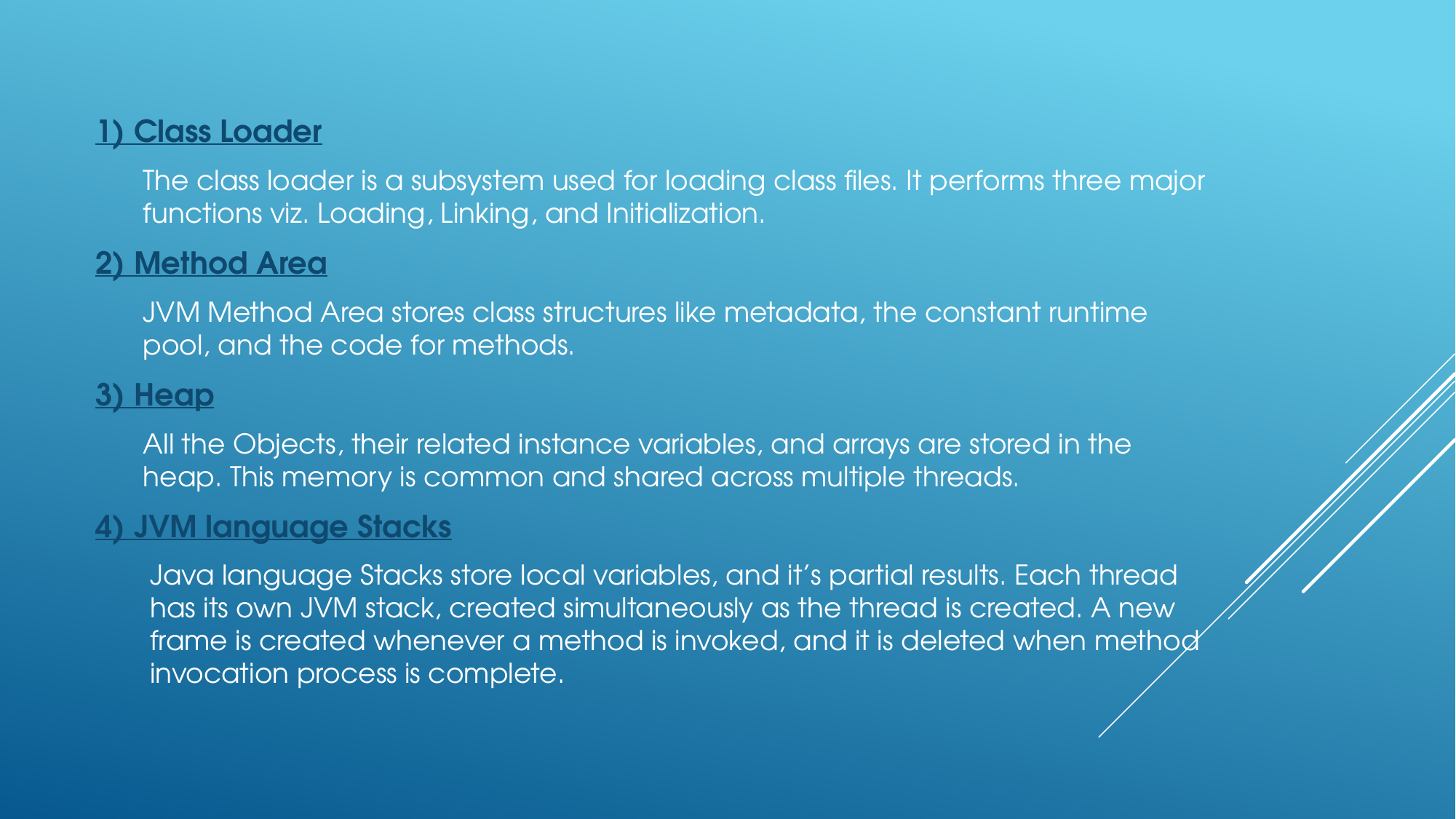

1) Class Loader
The class loader is a subsystem used for loading class files. It performs three major functions viz. Loading, Linking, and Initialization.
2) Method Area
JVM Method Area stores class structures like metadata, the constant runtime pool, and the code for methods.
3) Heap
All the Objects, their related instance variables, and arrays are stored in the heap. This memory is common and shared across multiple threads.
4) JVM language Stacks
Java language Stacks store local variables, and it’s partial results. Each thread has its own JVM stack, created simultaneously as the thread is created. A new frame is created whenever a method is invoked, and it is deleted when method invocation process is complete.